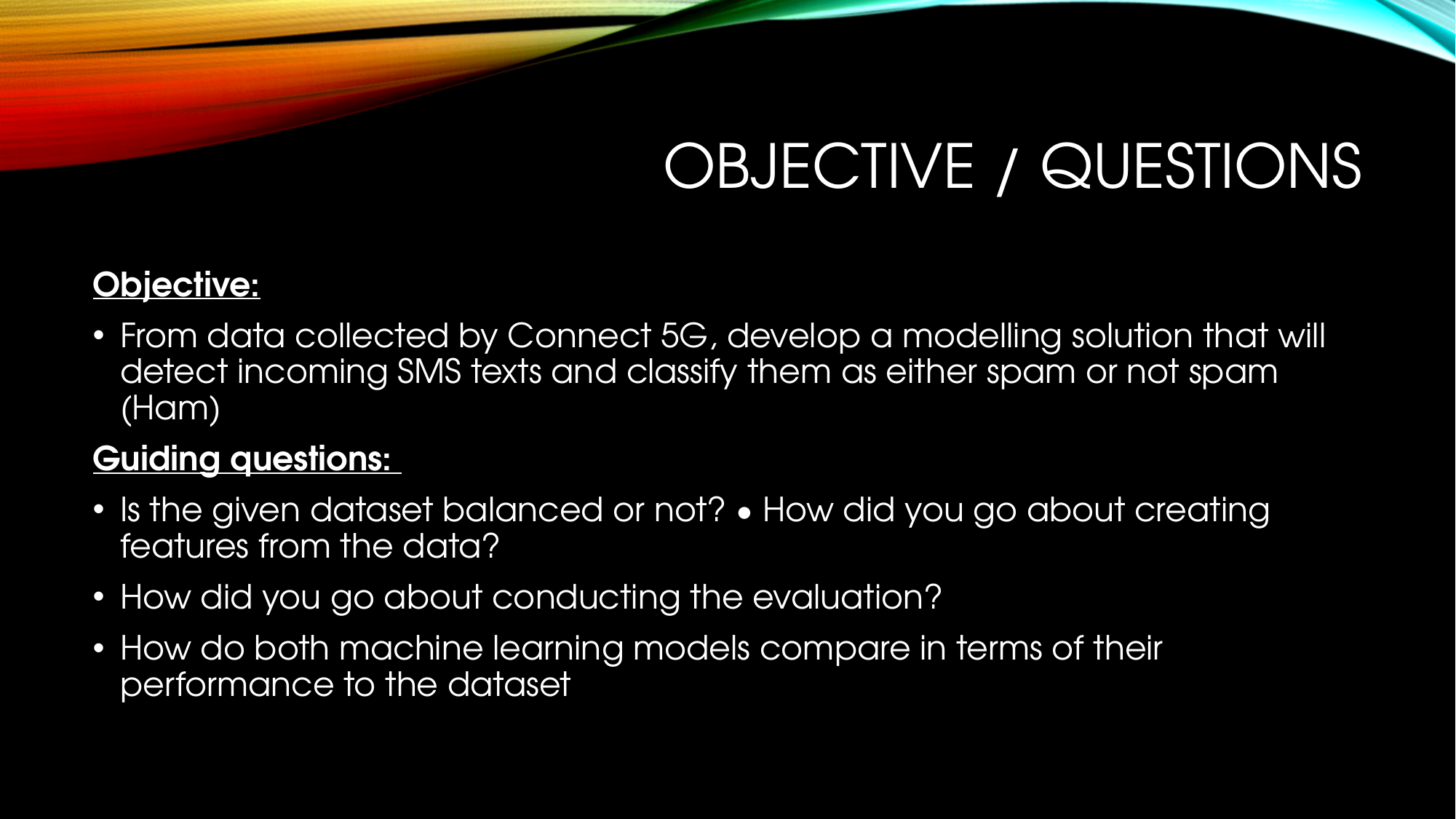

# Objective / Questions
Objective:
From data collected by Connect 5G, develop a modelling solution that will detect incoming SMS texts and classify them as either spam or not spam (Ham)
Guiding questions:
Is the given dataset balanced or not? • How did you go about creating features from the data?
How did you go about conducting the evaluation?
How do both machine learning models compare in terms of their performance to the dataset